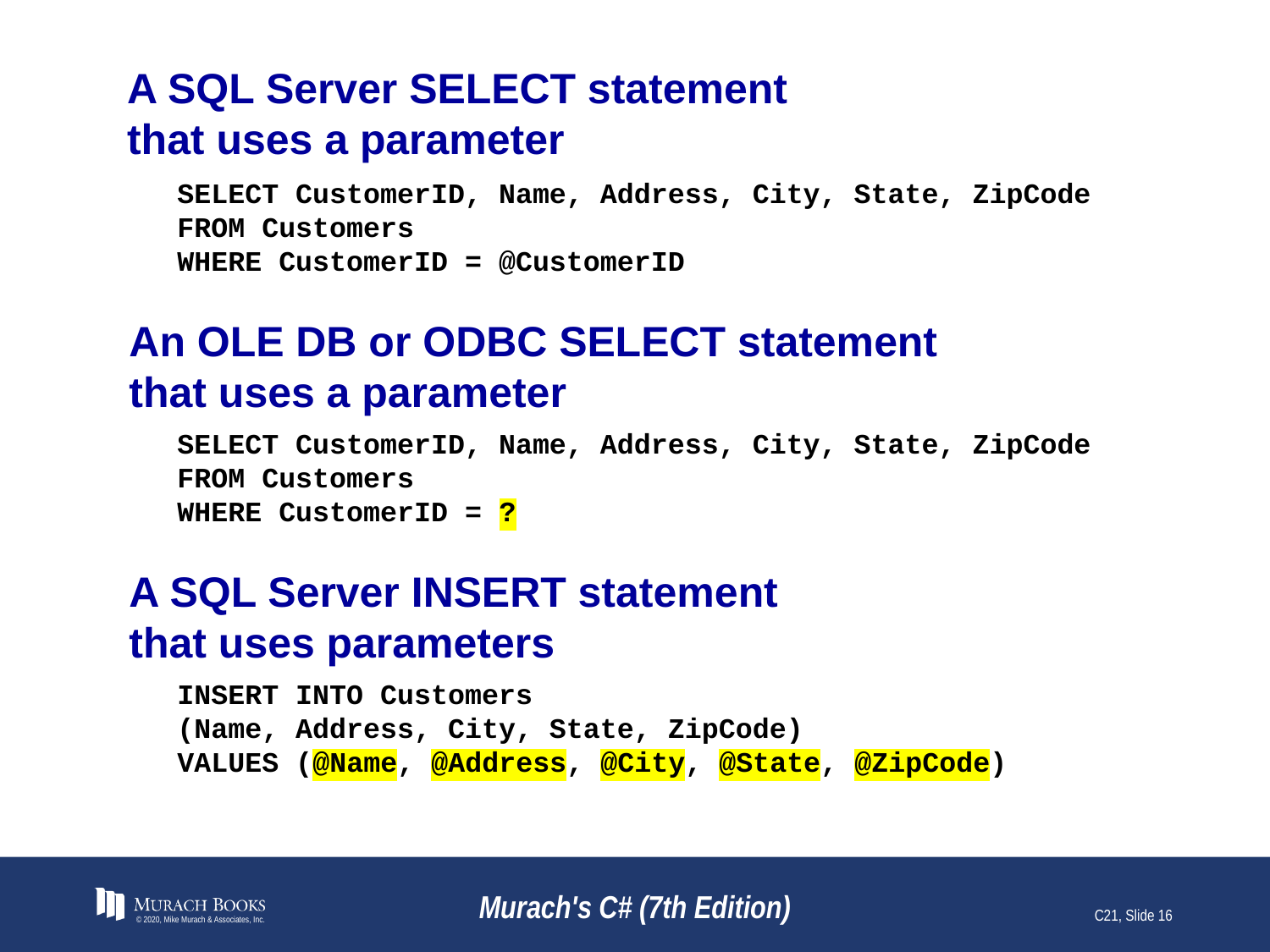

# A SQL Server SELECT statement that uses a parameter
SELECT CustomerID, Name, Address, City, State, ZipCode
FROM Customers
WHERE CustomerID = @CustomerID
An OLE DB or ODBC SELECT statement
that uses a parameter
SELECT CustomerID, Name, Address, City, State, ZipCode
FROM Customers
WHERE CustomerID = ?
A SQL Server INSERT statement
that uses parameters
INSERT INTO Customers
(Name, Address, City, State, ZipCode)
VALUES (@Name, @Address, @City, @State, @ZipCode)

© 2020, Mike Murach & Associates, Inc.
Murach's C# (7th Edition)

C21, Slide 16